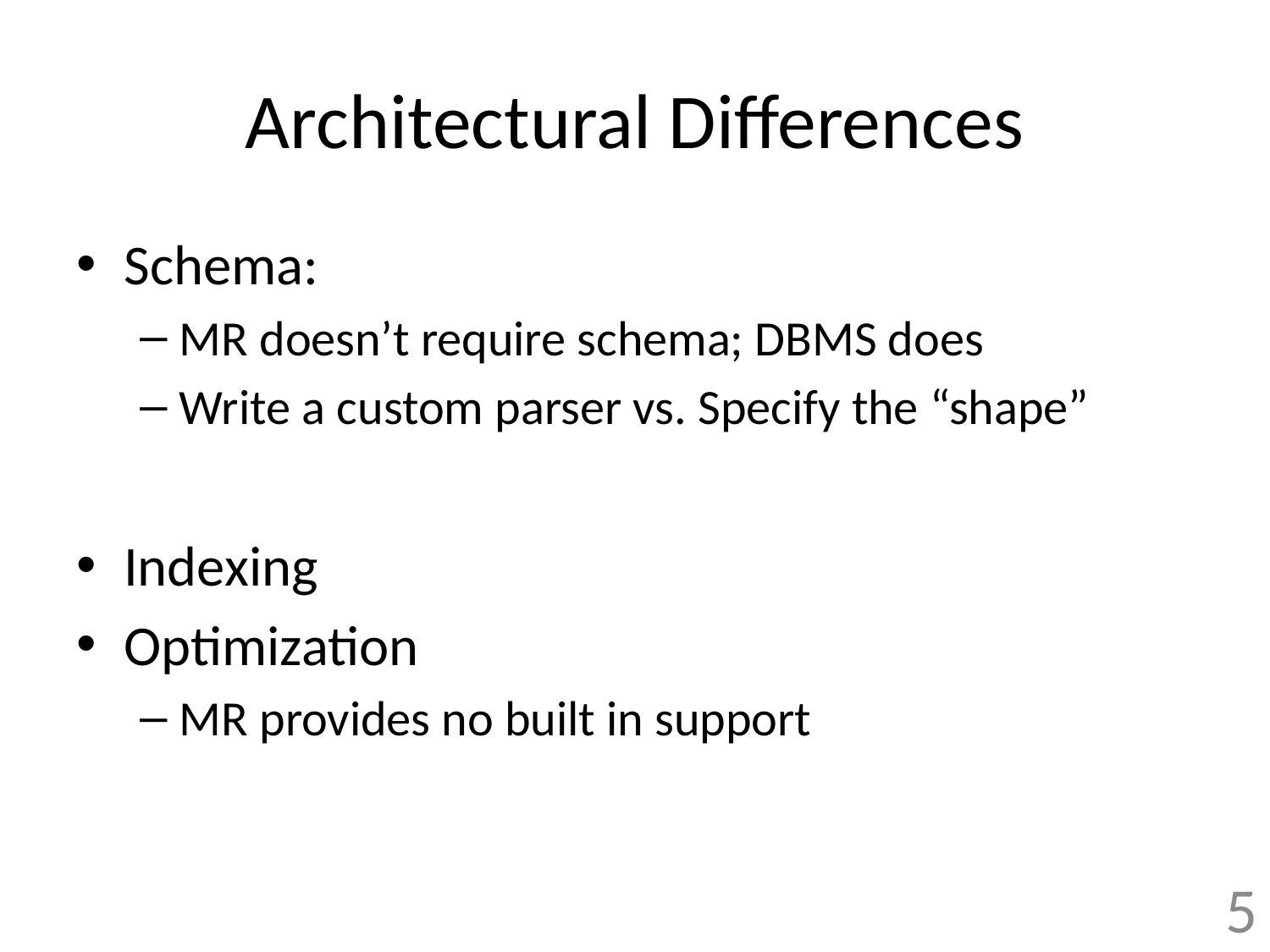

# Architectural Differences
Schema:
MR doesn’t require schema; DBMS does
Write a custom parser vs. Specify the “shape”

Indexing
Optimization
MR provides no built in support
5